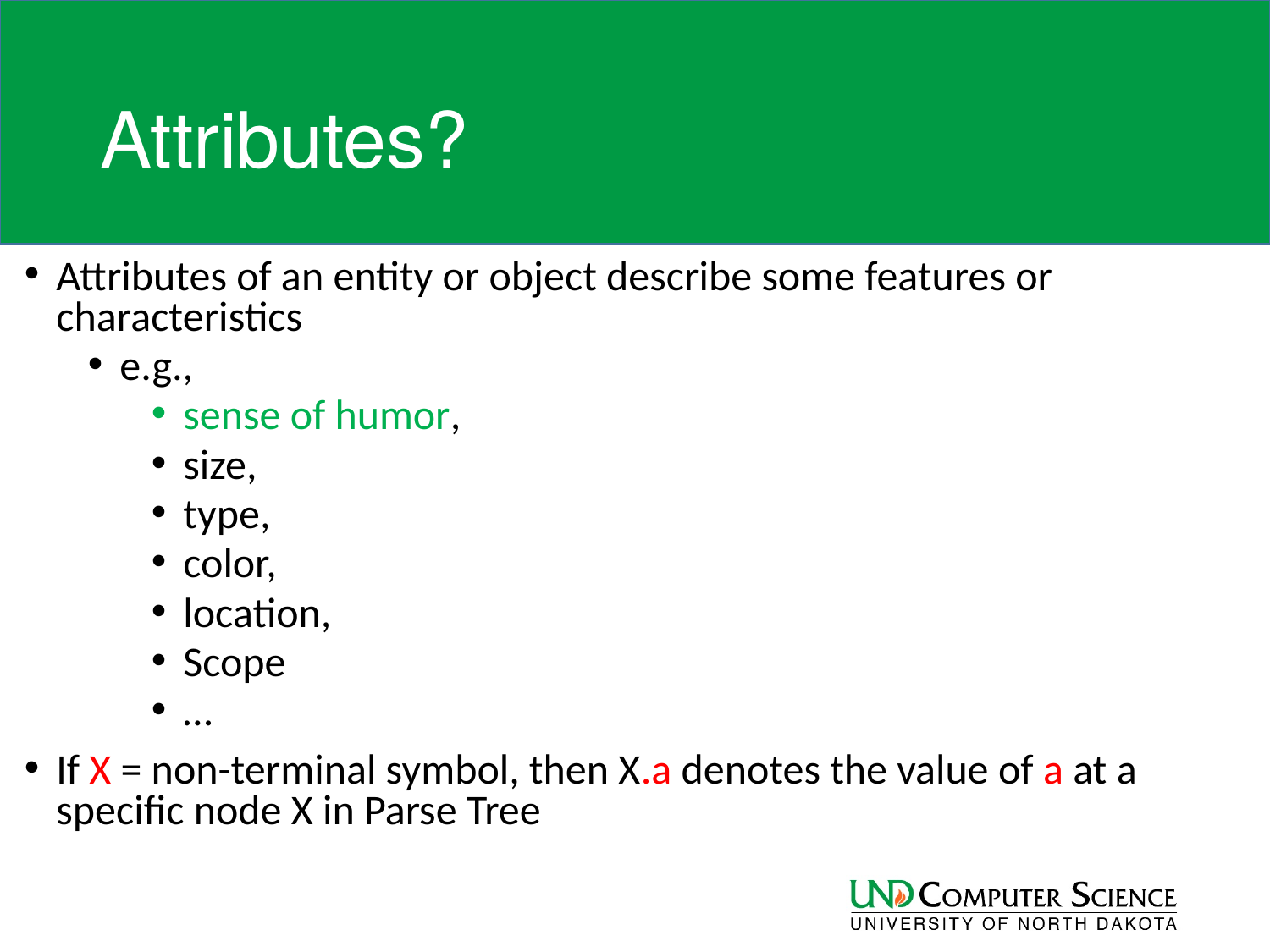

# Attributes?
Attributes of an entity or object describe some features or characteristics
e.g.,
sense of humor,
size,
type,
color,
location,
Scope
…
If X = non-terminal symbol, then X.a denotes the value of a at a specific node X in Parse Tree